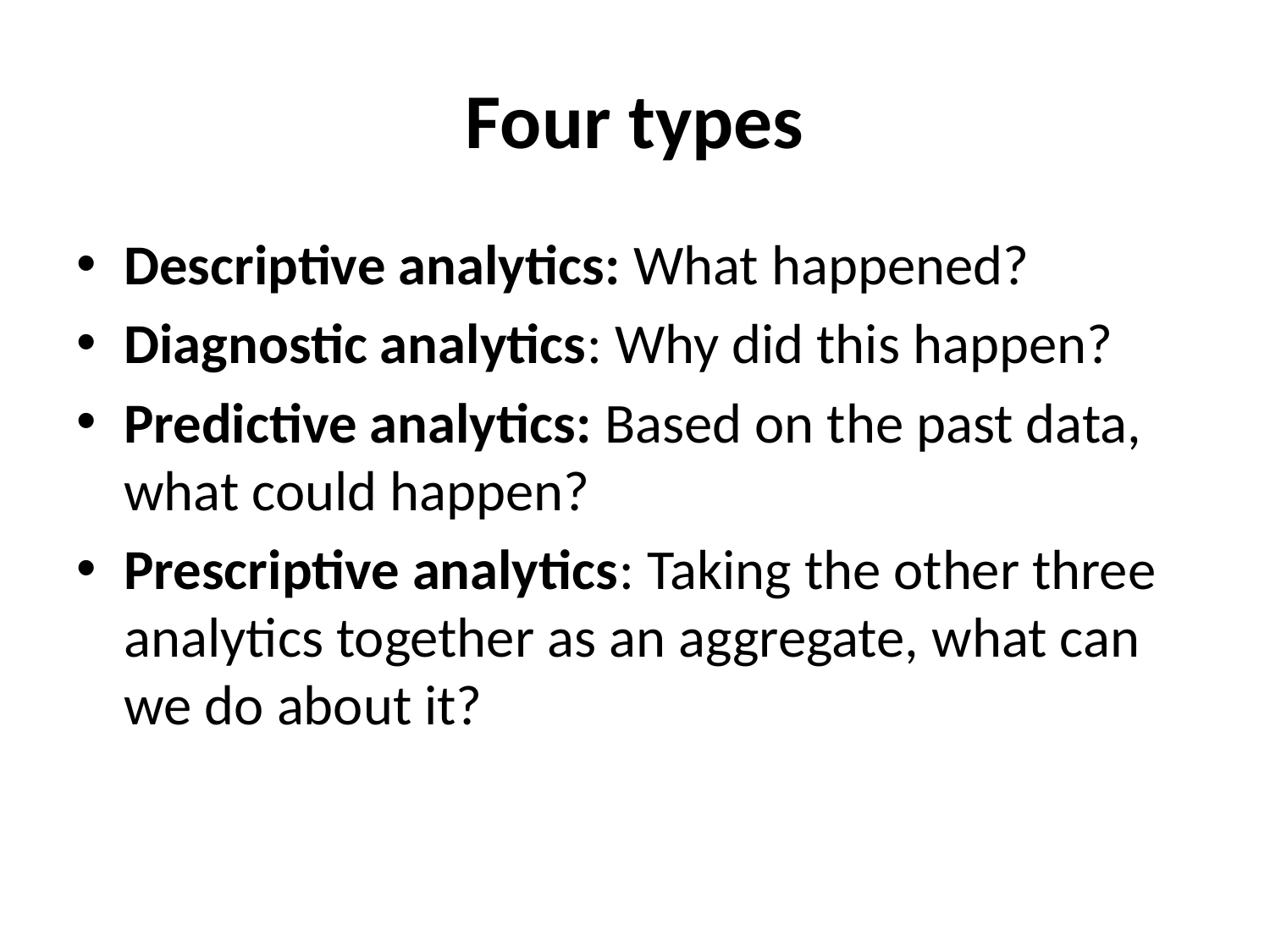

# Four types
Descriptive analytics: What happened?
Diagnostic analytics: Why did this happen?
Predictive analytics: Based on the past data, what could happen?
Prescriptive analytics: Taking the other three analytics together as an aggregate, what can we do about it?